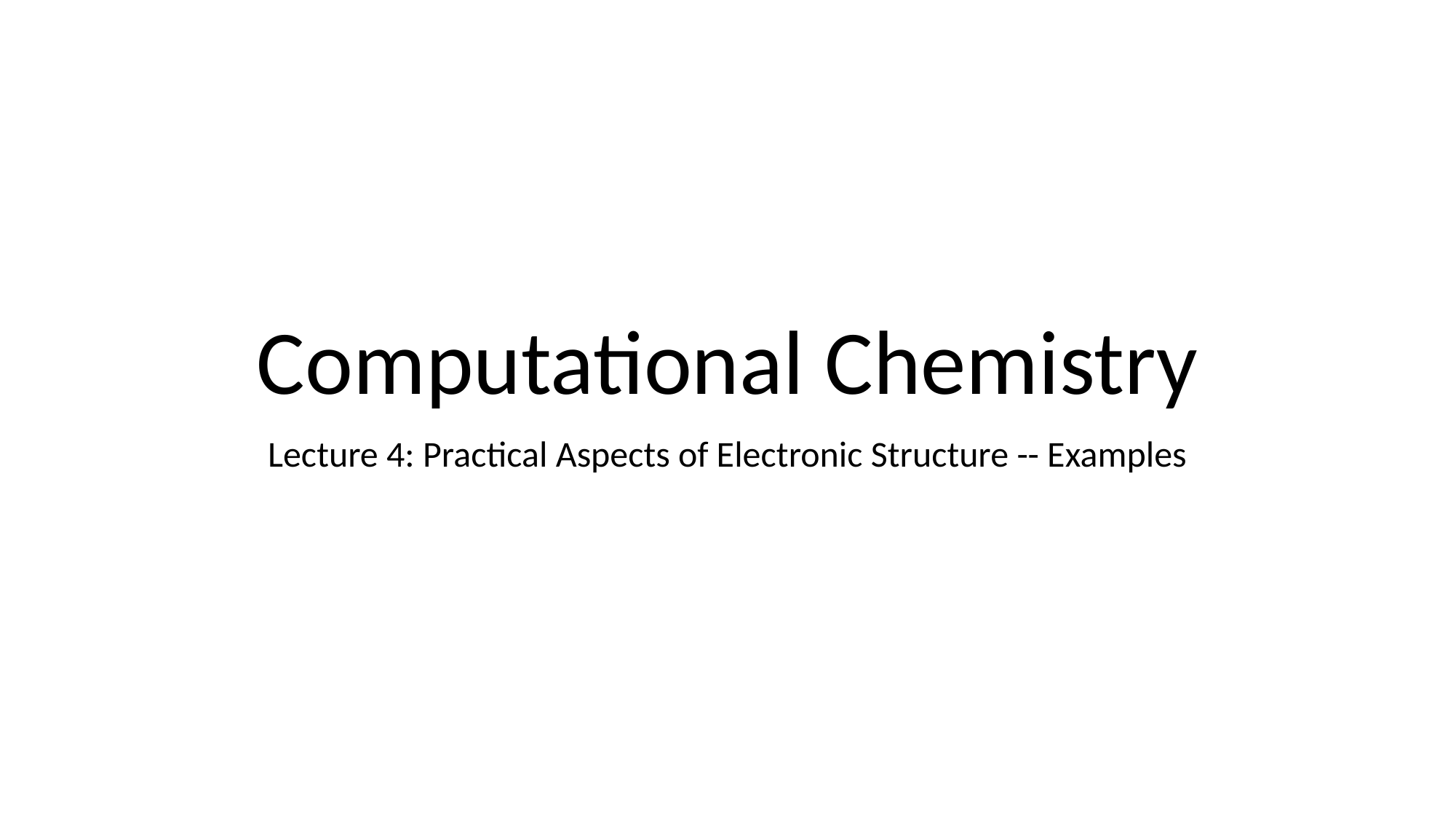

# Computational Chemistry
Lecture 4: Practical Aspects of Electronic Structure -- Examples